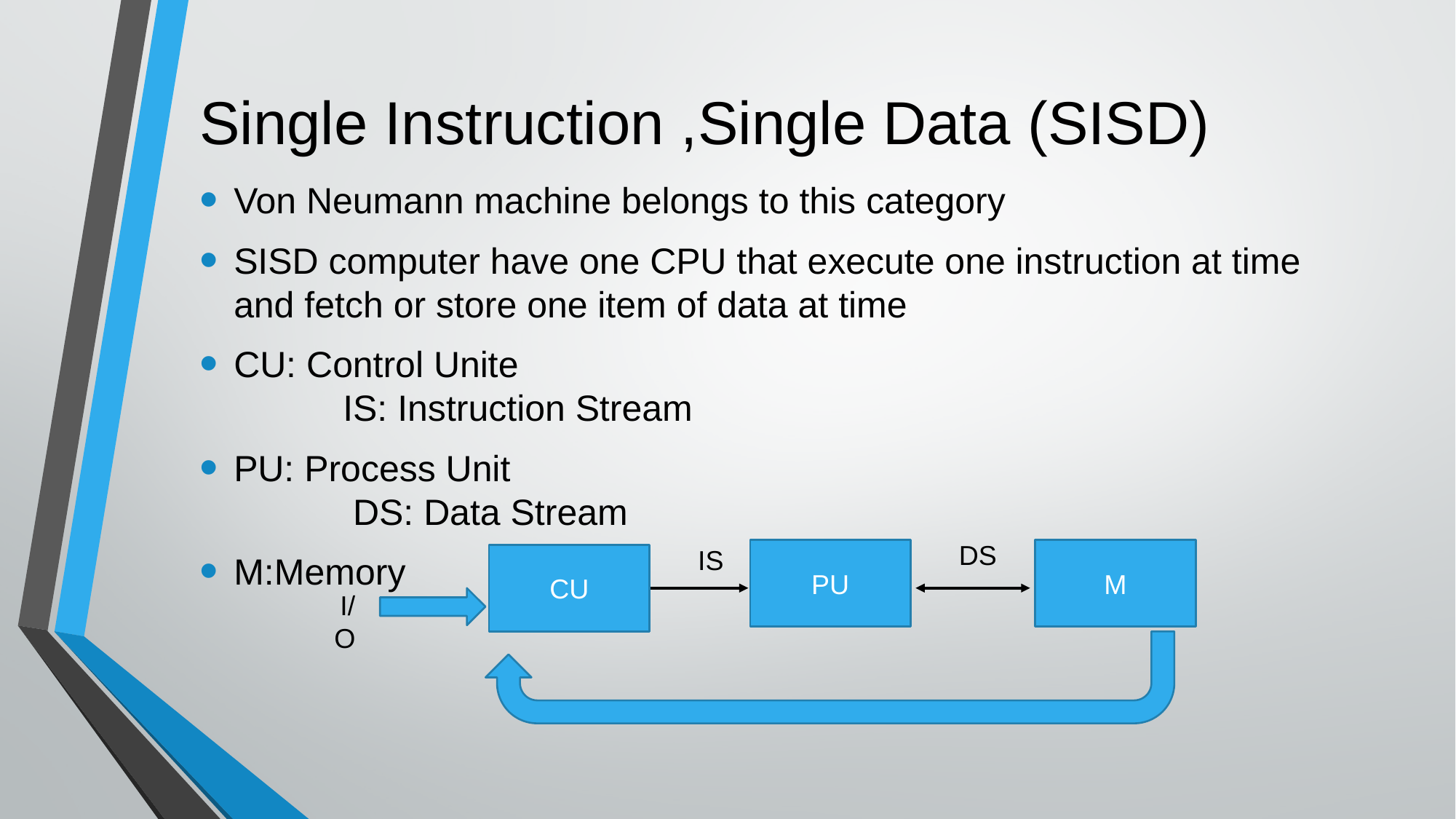

# Single Instruction ,Single Data (SISD)
Von Neumann machine belongs to this category
SISD computer have one CPU that execute one instruction at time and fetch or store one item of data at time
CU: Control Unite 								IS: Instruction Stream
PU: Process Unit								 DS: Data Stream
M:Memory

DS
IS
PU
M
CU
I/O